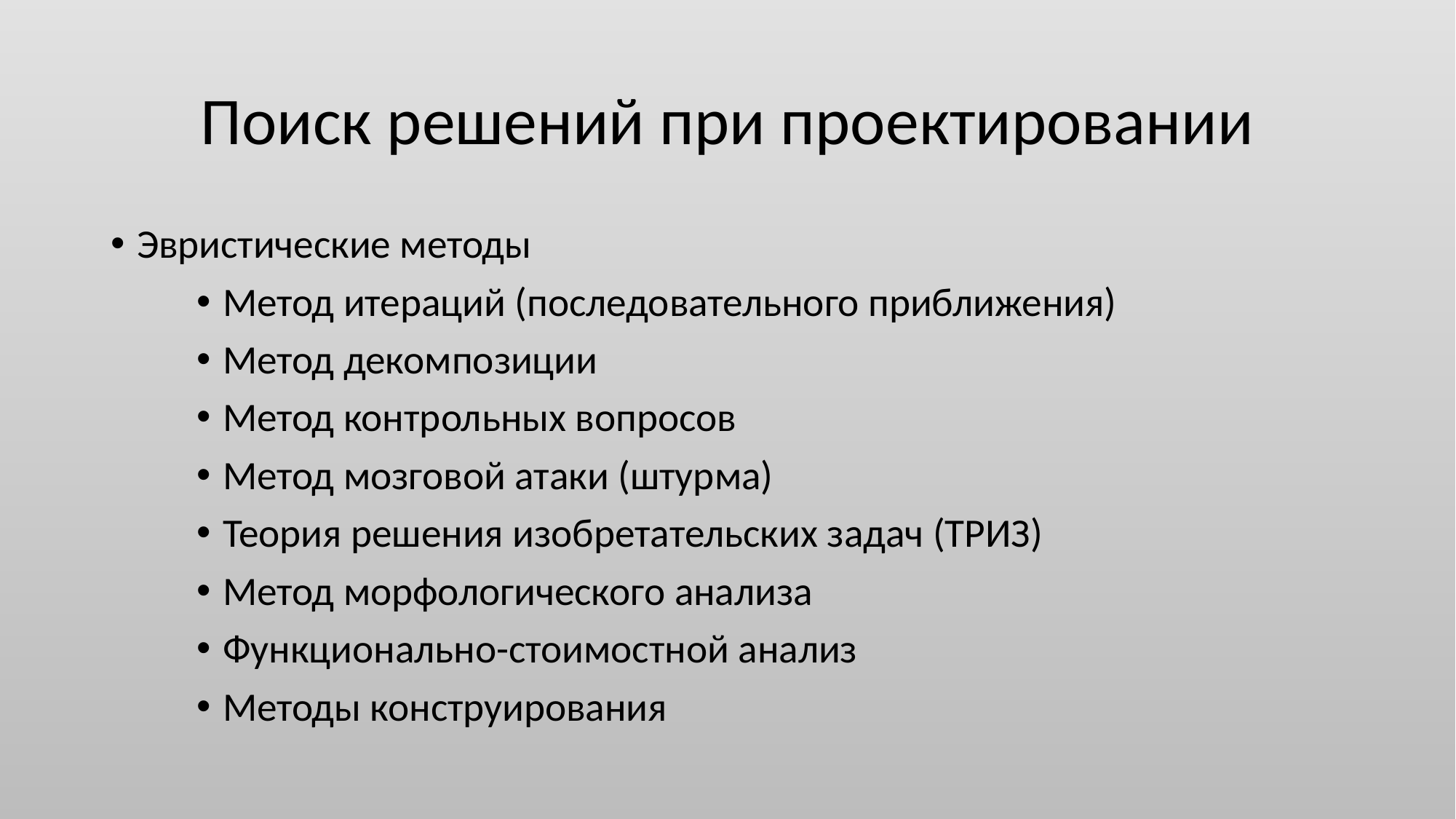

# Поиск решений при проектировании
Эвристические методы
Метод итераций (последовательного приближения)
Метод декомпозиции
Метод контрольных вопросов
Метод мозговой атаки (штурма)
Теория решения изобретательских задач (ТРИЗ)
Метод морфологического анализа
Функционально-стоимостной анализ
Методы конструирования